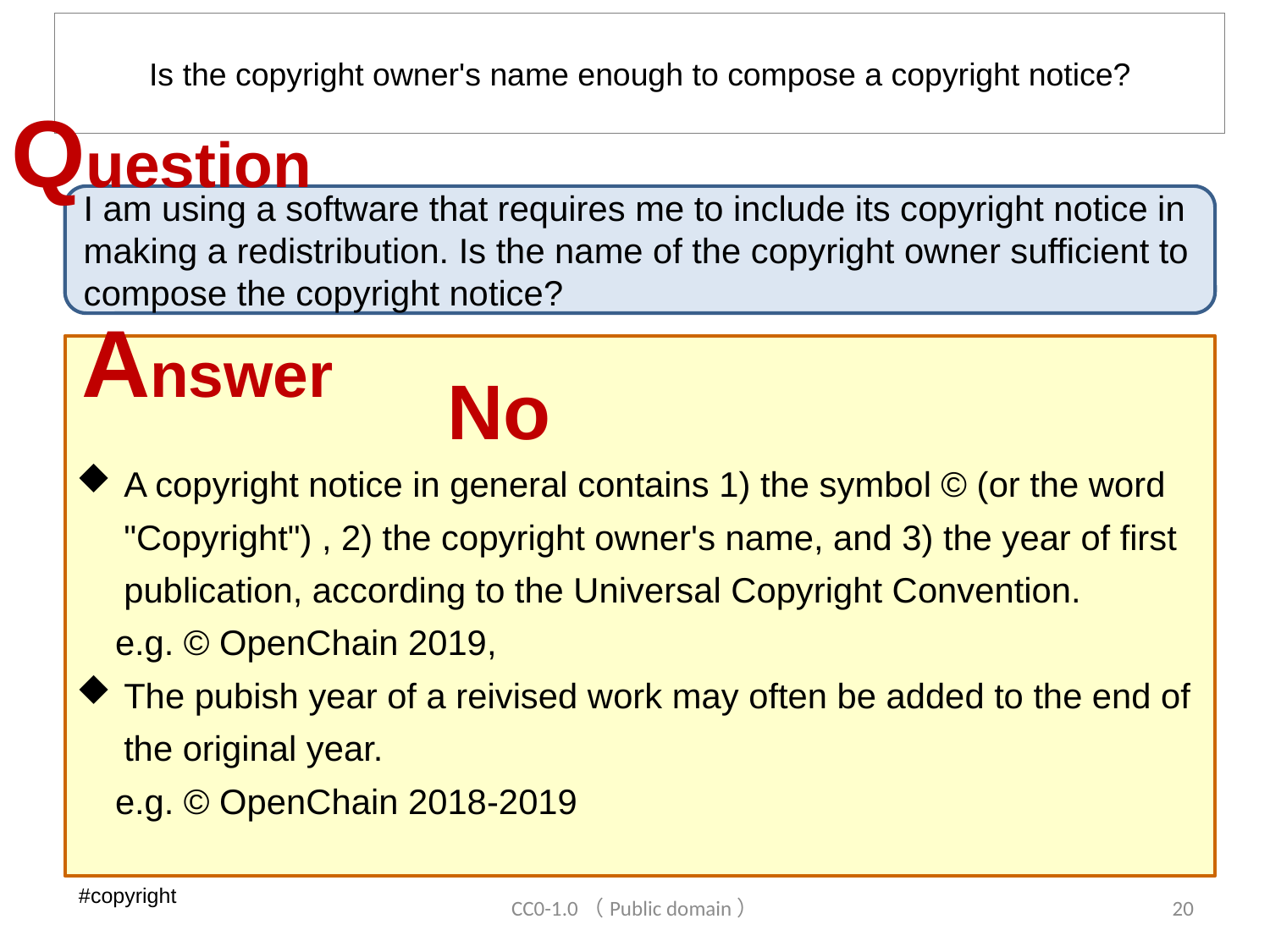

# Is the copyright owner's name enough to compose a copyright notice?
Question
I am using a software that requires me to include its copyright notice in making a redistribution. Is the name of the copyright owner sufficient to compose the copyright notice?
Answer

No
A copyright notice in general contains 1) the symbol © (or the word  "Copyright") , 2) the copyright owner's name, and 3) the year of first publication, according to the Universal Copyright Convention.
    e.g. © OpenChain 2019,
The pubish year of a reivised work may often be added to the end of the original year.
    e.g. © OpenChain 2018-2019
#copyright
CC0-1.0（Public domain）
20